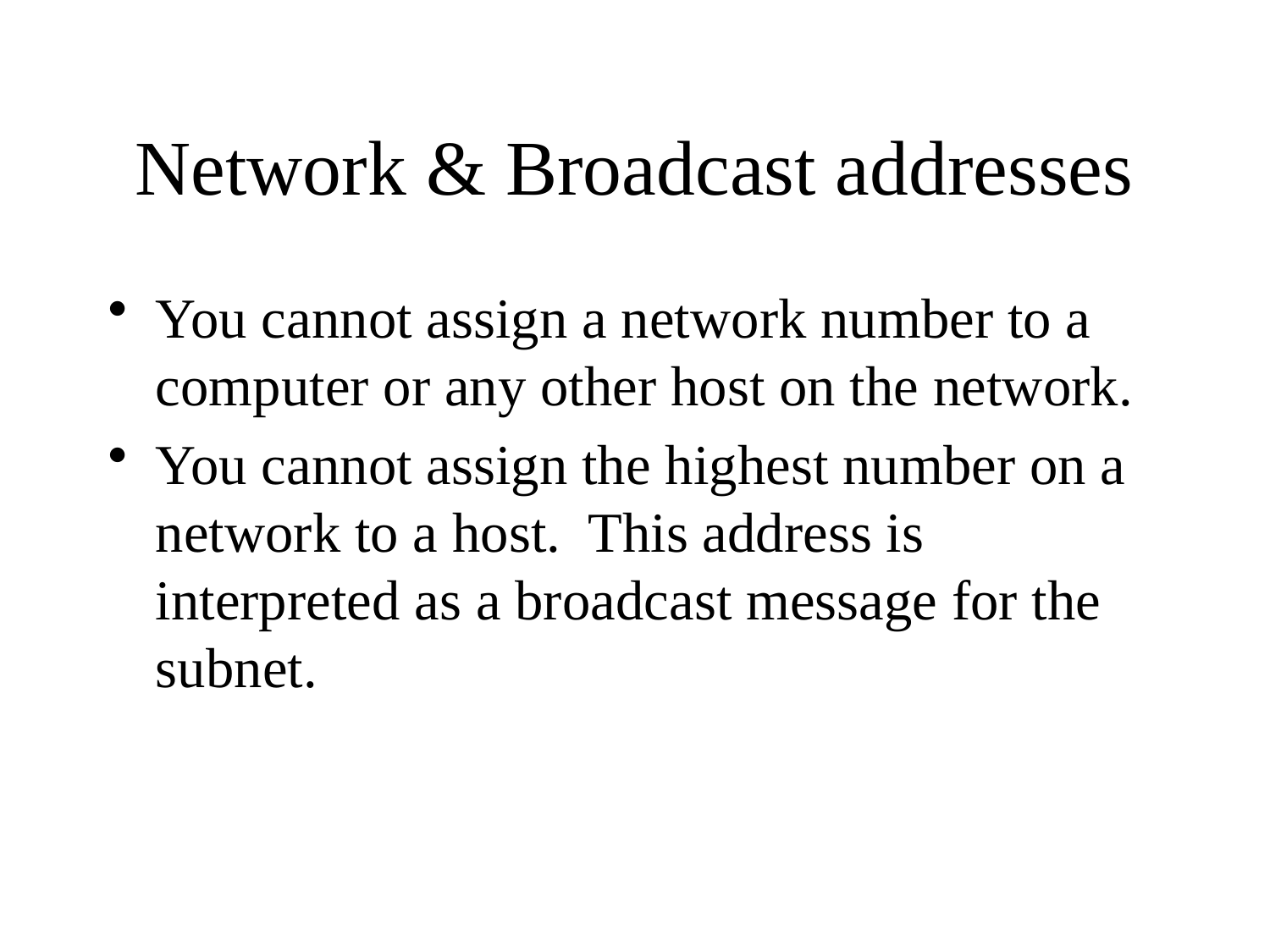

# Network & Broadcast addresses
You cannot assign a network number to a computer or any other host on the network.
You cannot assign the highest number on a network to a host.  This address is interpreted as a broadcast message for the subnet.